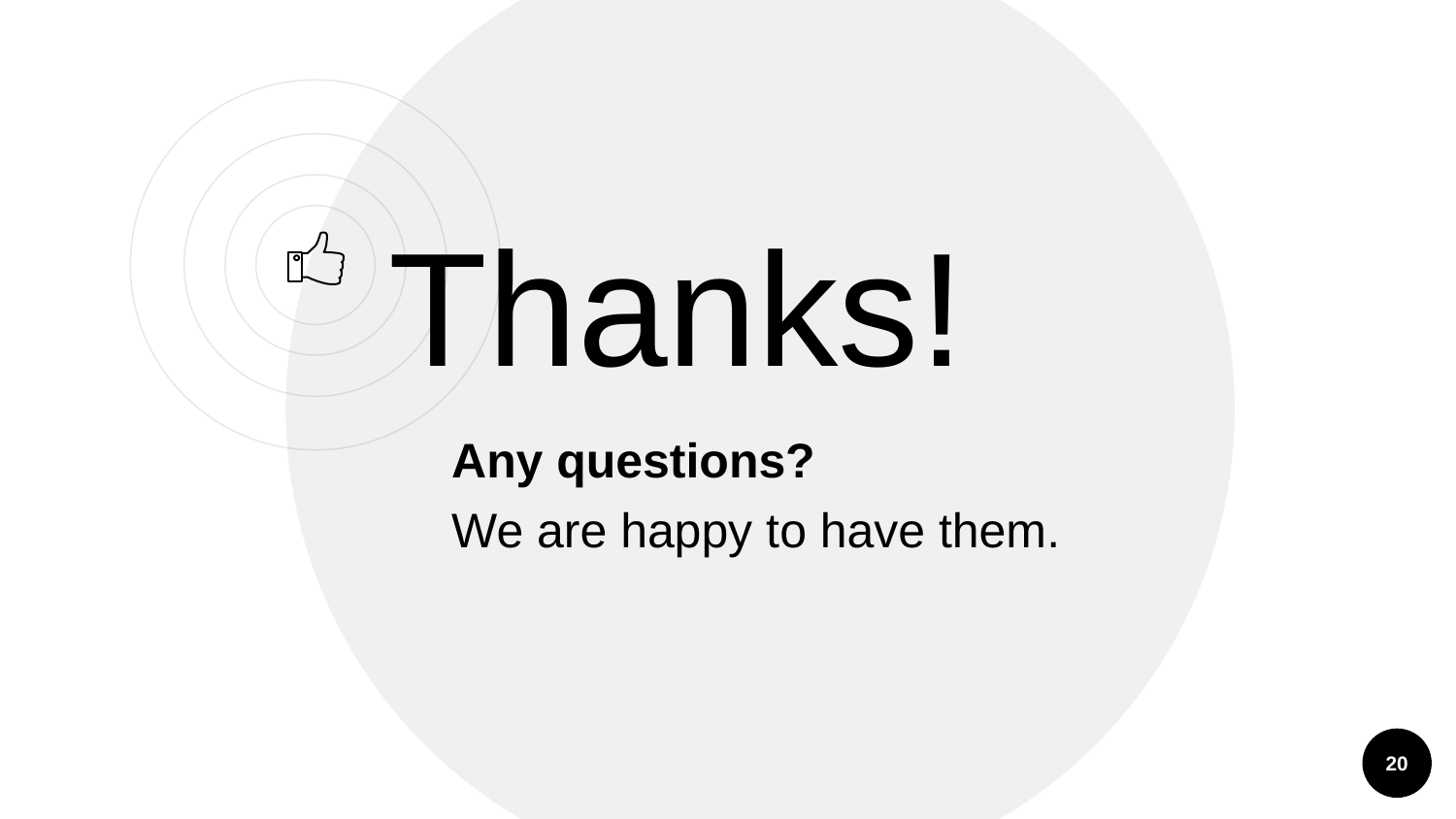

Thanks!

Any questions?
We are happy to have them.
20